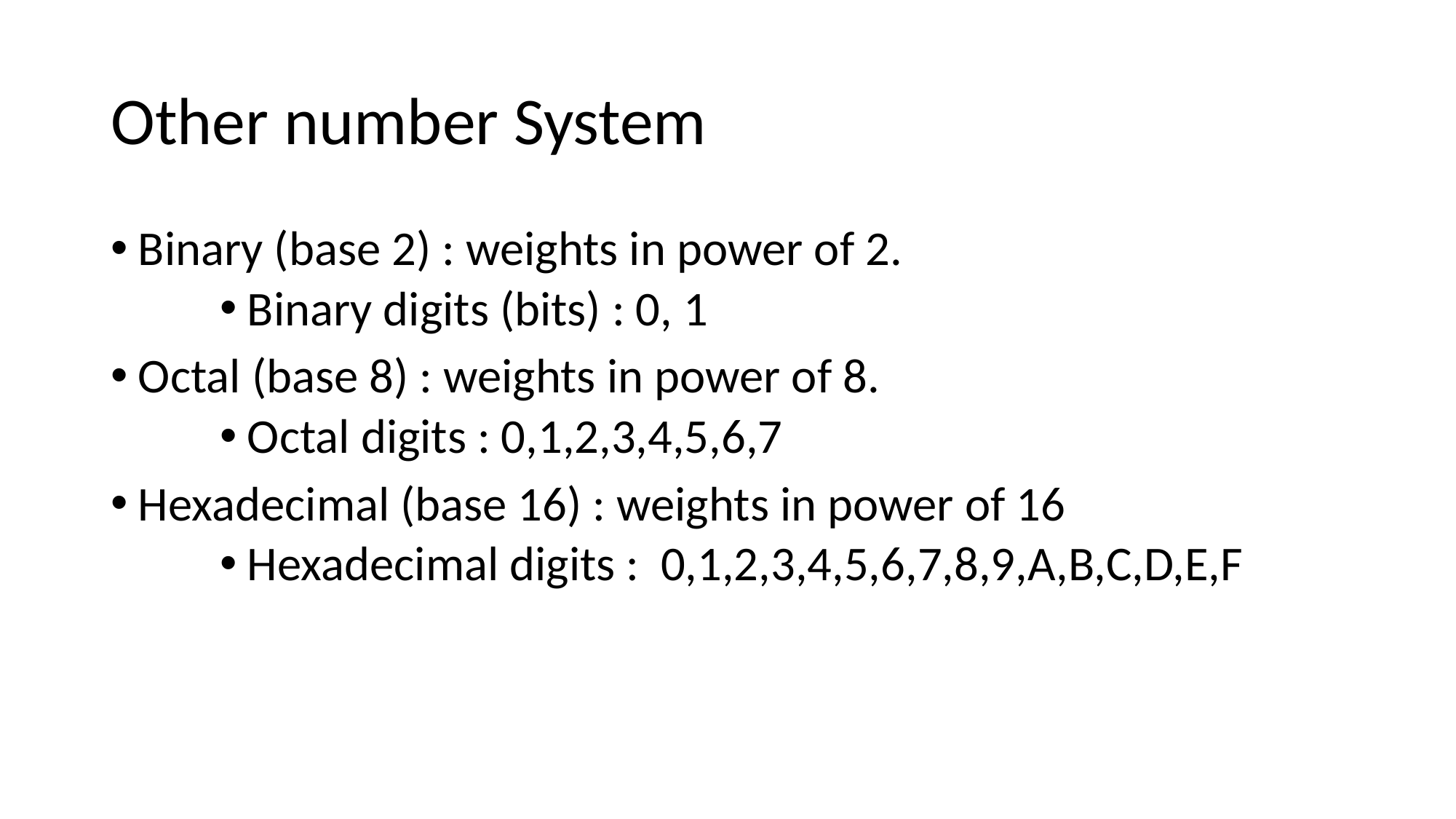

# Other number System
Binary (base 2) : weights in power of 2.
Binary digits (bits) : 0, 1
Octal (base 8) : weights in power of 8.
Octal digits : 0,1,2,3,4,5,6,7
Hexadecimal (base 16) : weights in power of 16
Hexadecimal digits :  0,1,2,3,4,5,6,7,8,9,A,B,C,D,E,F